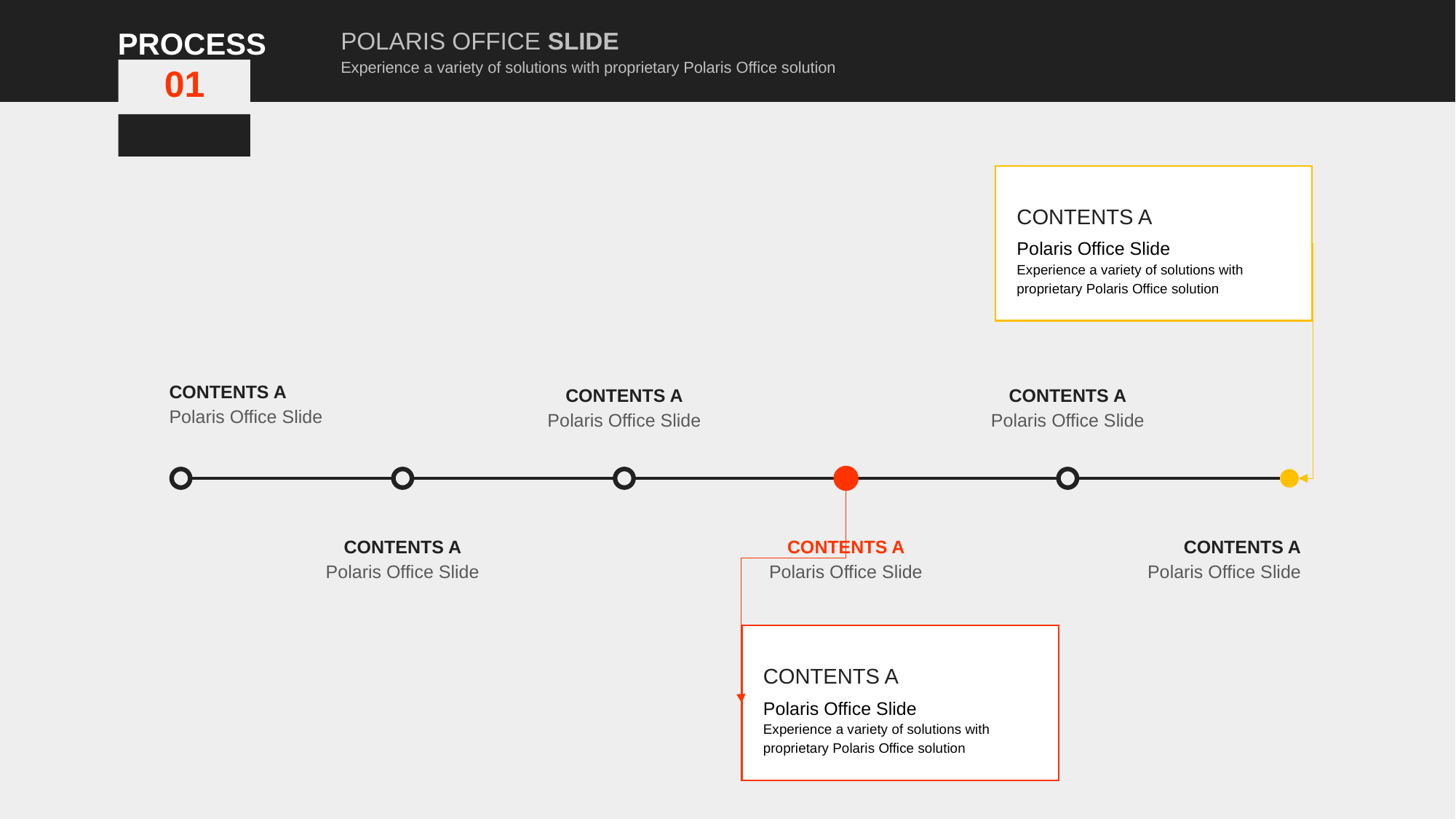

PROCESS
POLARIS OFFICE SLIDE
Experience a variety of solutions with proprietary Polaris Office solution
01

CONTENTS A

Polaris Office Slide
Experience a variety of solutions with proprietary Polaris Office solution
CONTENTS A
Polaris Office Slide
CONTENTS A
Polaris Office Slide
CONTENTS A
Polaris Office Slide

CONTENTS A
Polaris Office Slide
CONTENTS A
Polaris Office Slide
CONTENTS A
Polaris Office Slide
CONTENTS A

Polaris Office Slide
Experience a variety of solutions with proprietary Polaris Office solution